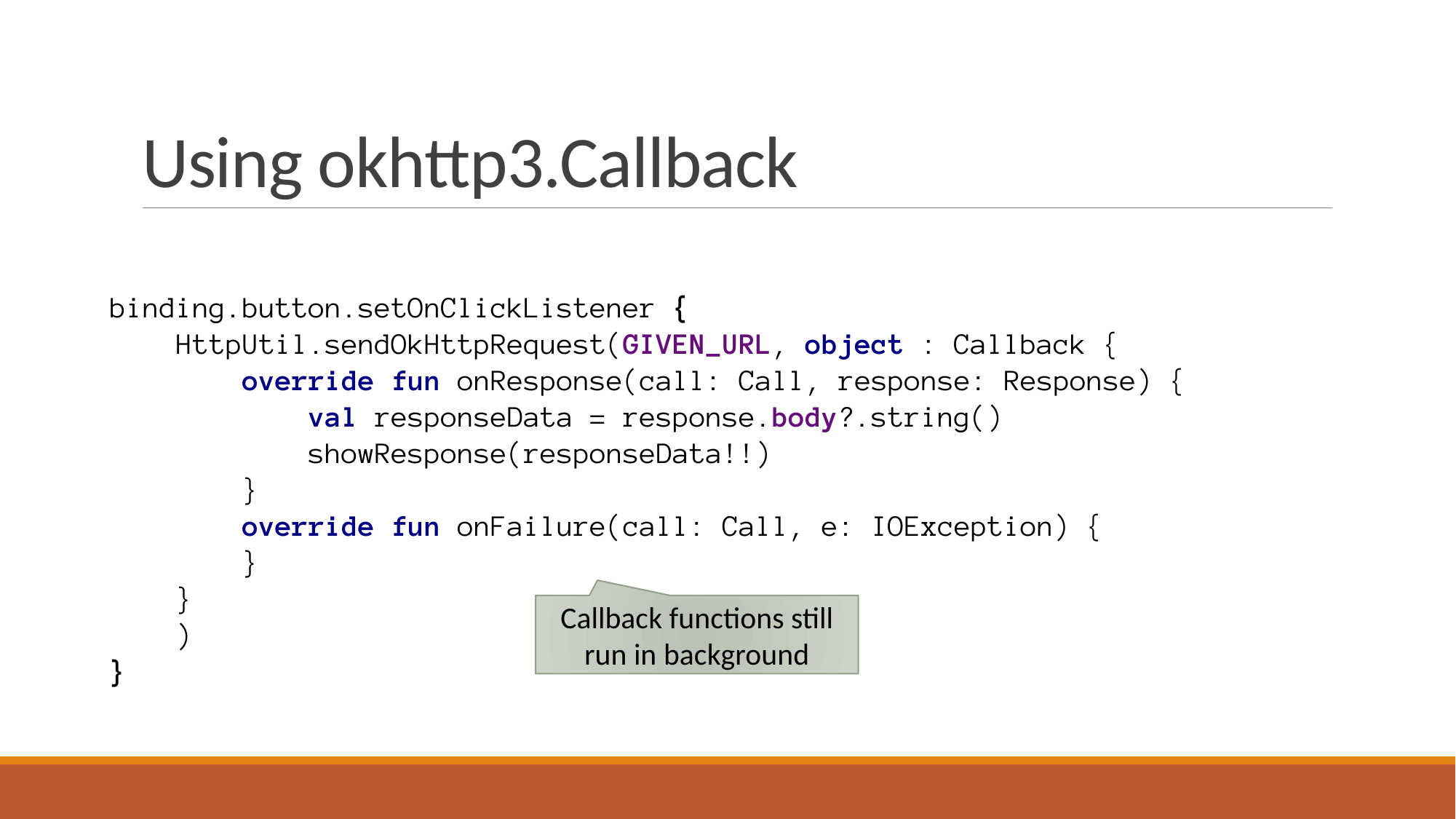

# Using okhttp3.Callback
binding.button.setOnClickListener {
    HttpUtil.sendOkHttpRequest(GIVEN_URL, object : Callback {
        override fun onResponse(call: Call, response: Response) {
            val responseData = response.body?.string()
            showResponse(responseData!!)
        }
        override fun onFailure(call: Call, e: IOException) {
        }
    }
    )
}
Callback functions still run in background